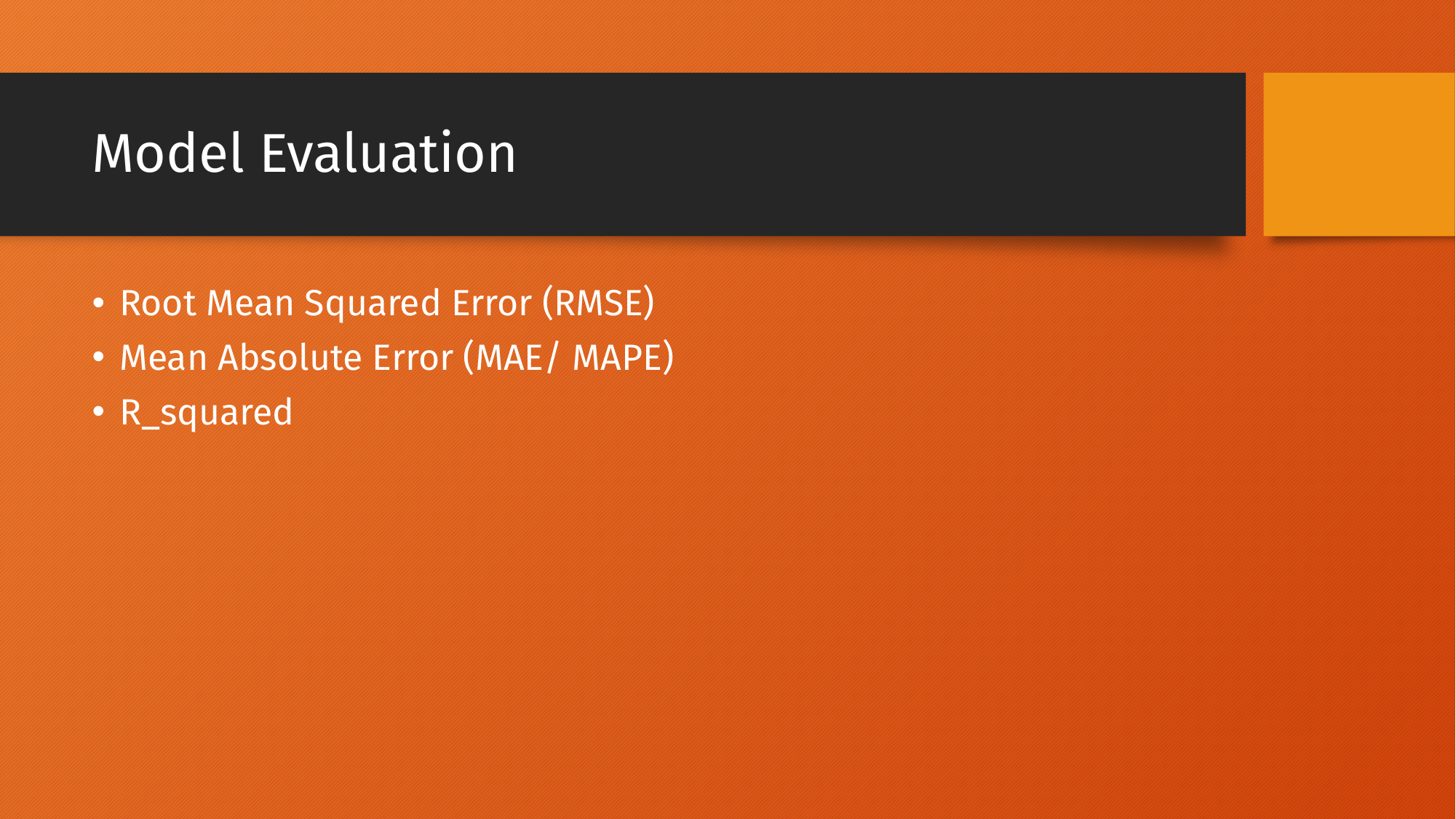

# Model Evaluation
Root Mean Squared Error (RMSE)
Mean Absolute Error (MAE/ MAPE)
R_squared